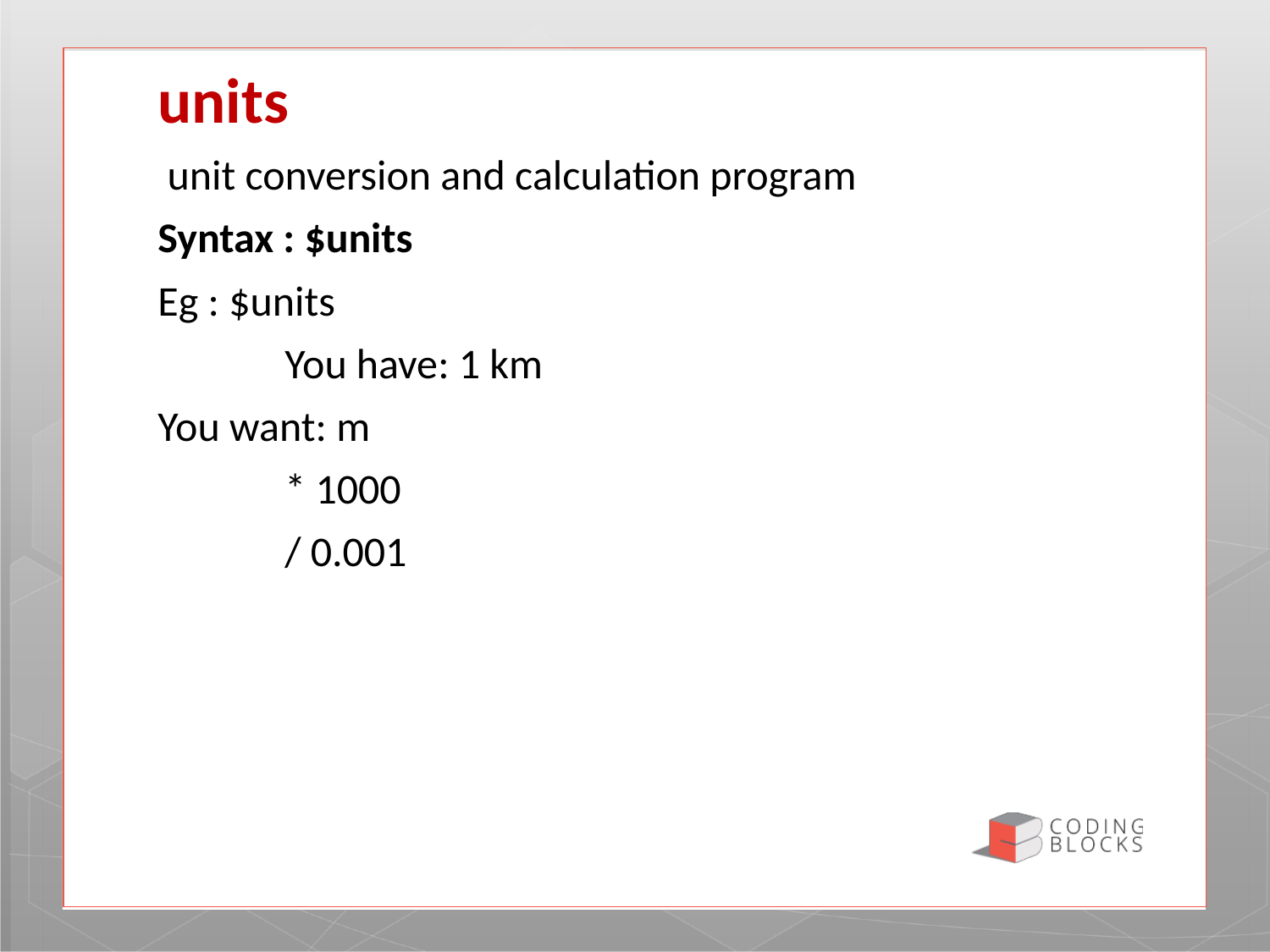

units
 unit conversion and calculation program
Syntax : $units
Eg : $units
	You have: 1 km
You want: m
	* 1000
	/ 0.001